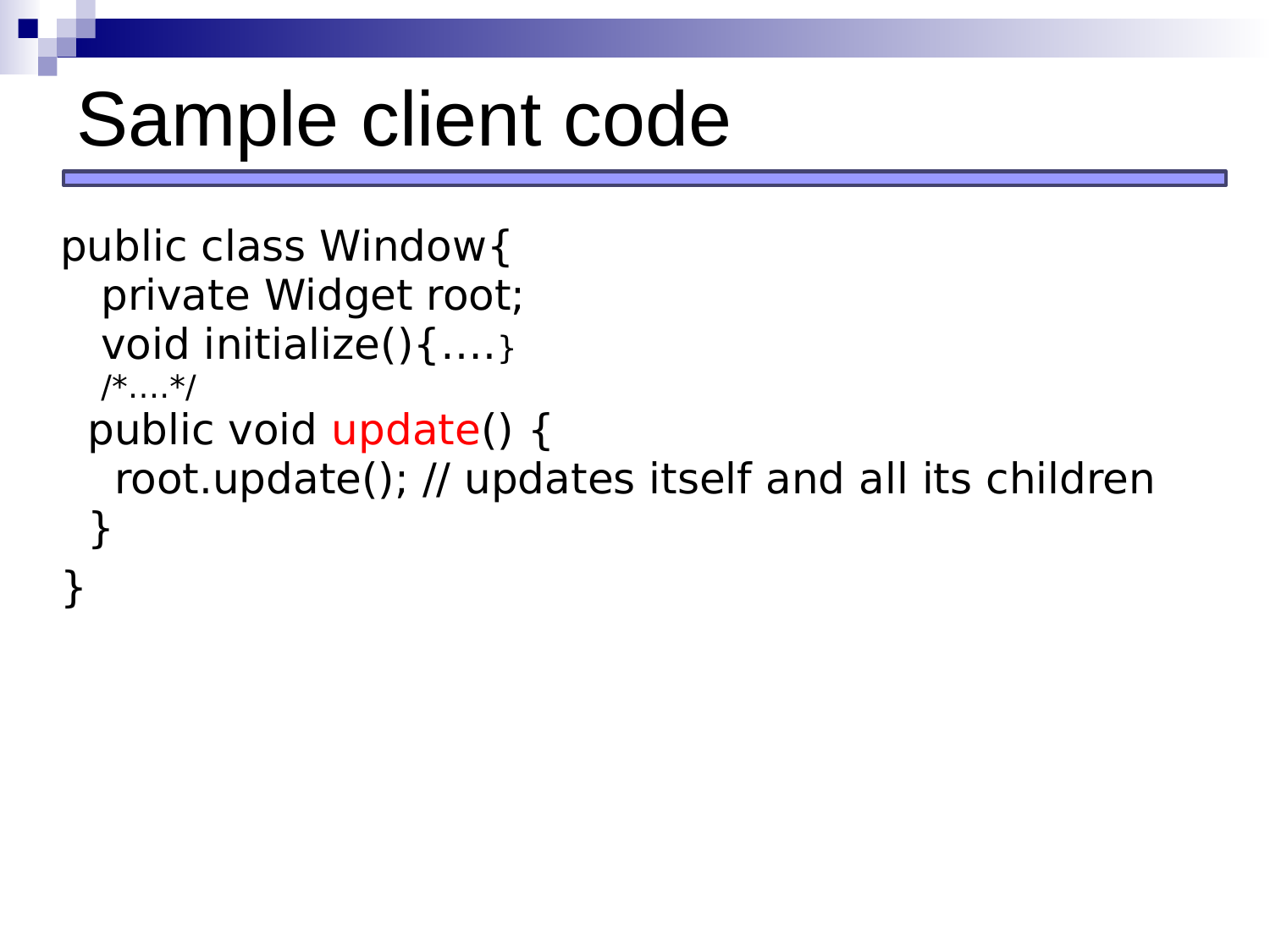

# Sample client code
public class Window{
   private Widget root;
   void initialize(){….}
    /*….*/
  public void update() {
    root.update(); // updates itself and all its children
  }
}